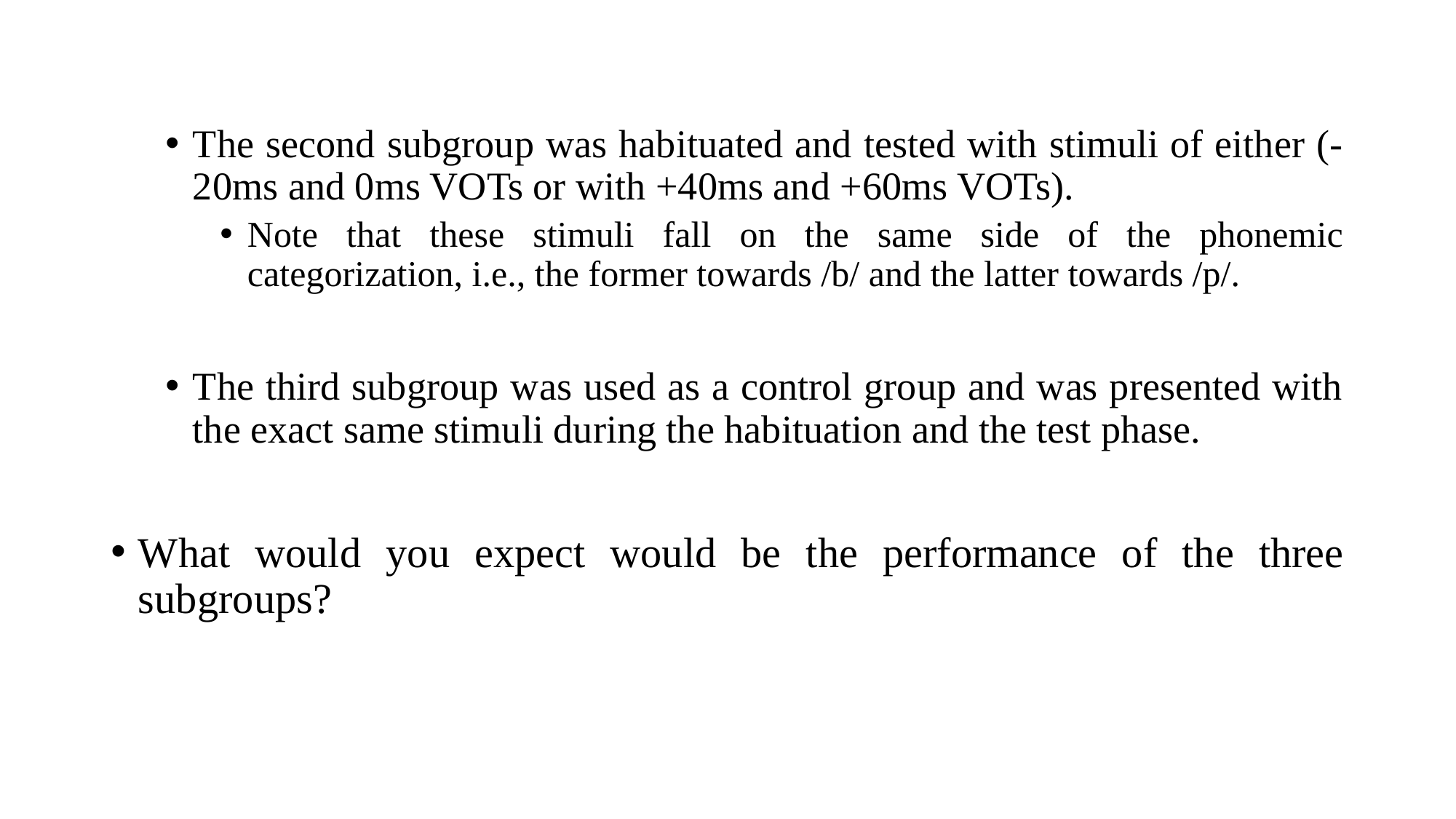

The second subgroup was habituated and tested with stimuli of either (-20ms and 0ms VOTs or with +40ms and +60ms VOTs).
Note that these stimuli fall on the same side of the phonemic categorization, i.e., the former towards /b/ and the latter towards /p/.

The third subgroup was used as a control group and was presented with the exact same stimuli during the habituation and the test phase.

What would you expect would be the performance of the three subgroups?